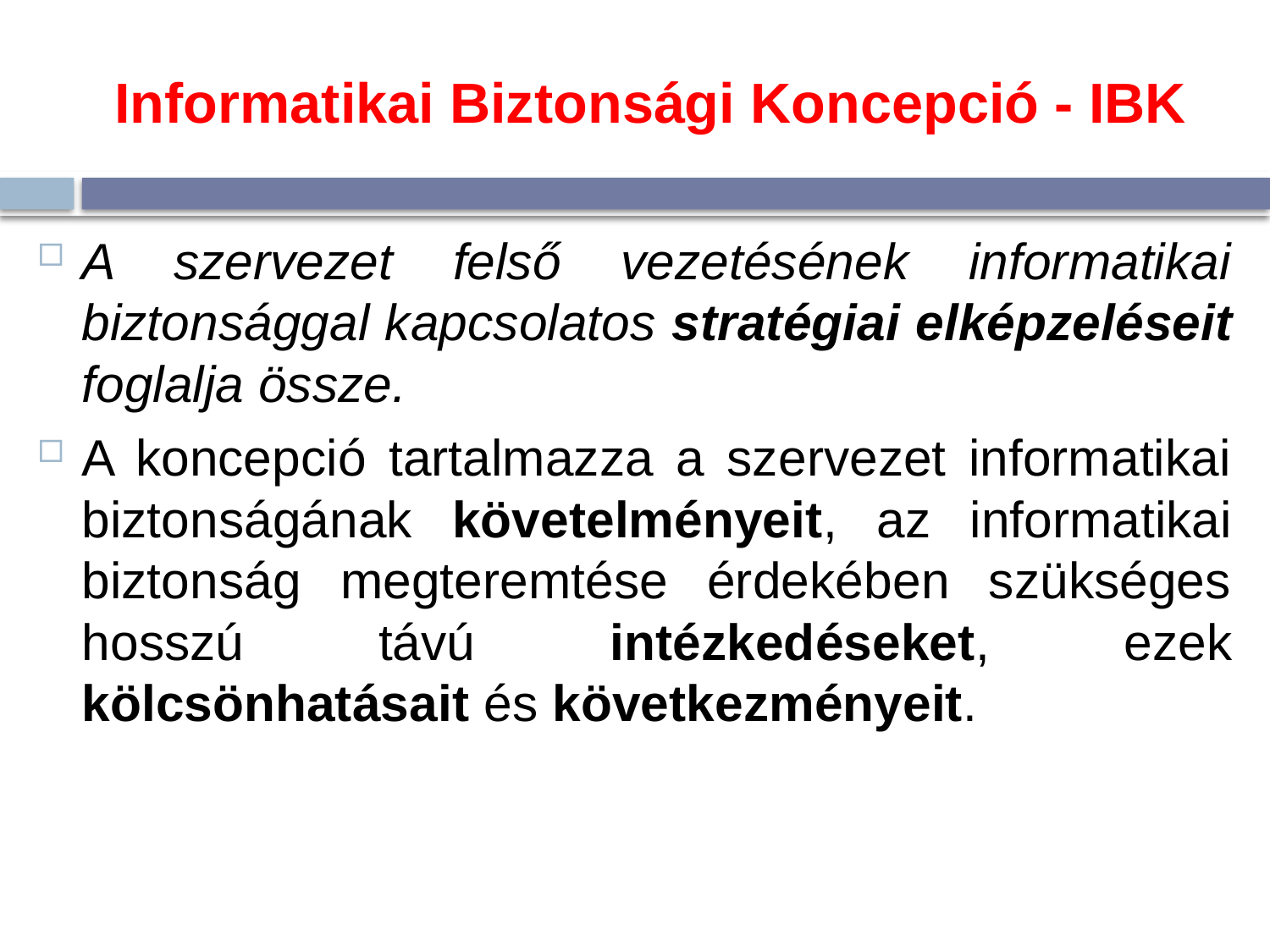

# Informatikai Biztonsági Koncepció - IBK
A szervezet felső vezetésének informatikai biztonsággal kapcsolatos stratégiai elképzeléseit foglalja össze.
A koncepció tartalmazza a szervezet informatikai biztonságának követelményeit, az informatikai biztonság megteremtése érdekében szükséges hosszú távú intézkedéseket, ezek kölcsönhatásait és következményeit.